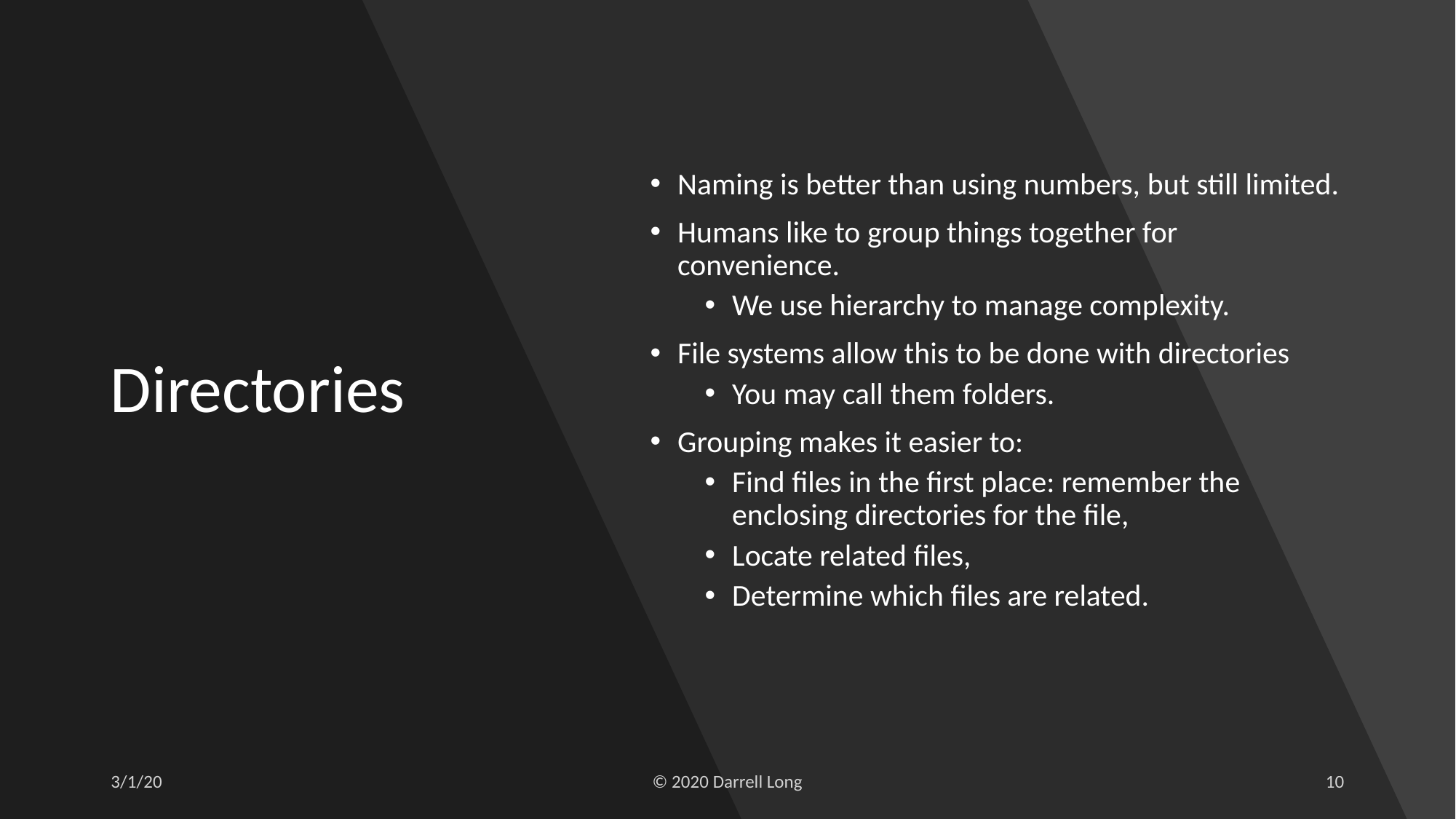

# Directories
Naming is better than using numbers, but still limited.
Humans like to group things together for convenience.
We use hierarchy to manage complexity.
File systems allow this to be done with directories
You may call them folders.
Grouping makes it easier to:
Find files in the first place: remember the enclosing directories for the file,
Locate related files,
Determine which files are related.
3/1/20
© 2020 Darrell Long
10